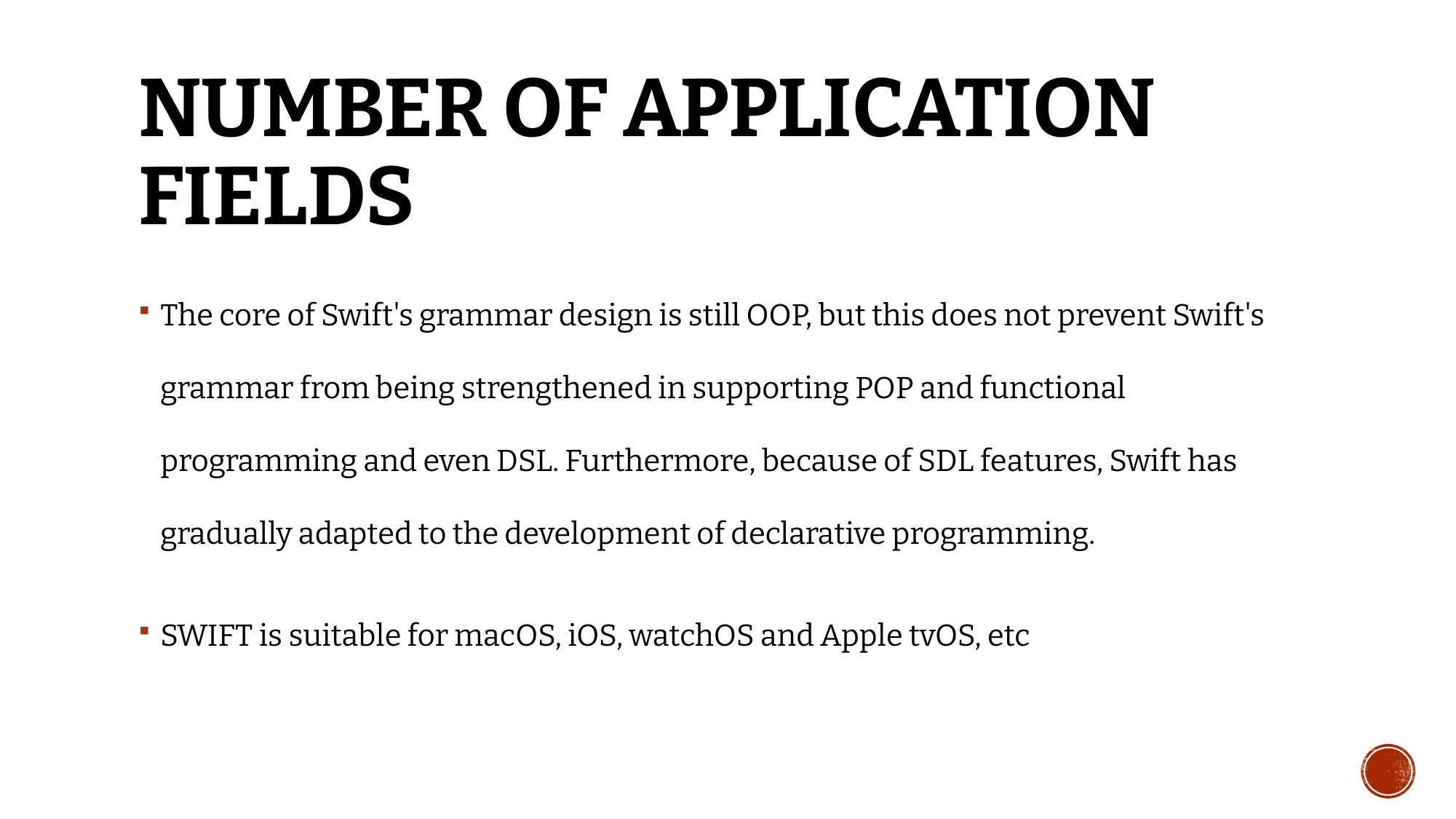

# Number of application fields
The core of Swift's grammar design is still OOP, but this does not prevent Swift's grammar from being strengthened in supporting POP and functional programming and even DSL. Furthermore, because of SDL features, Swift has gradually adapted to the development of declarative programming.

SWIFT is suitable for macOS, iOS, watchOS and Apple tvOS, etc.